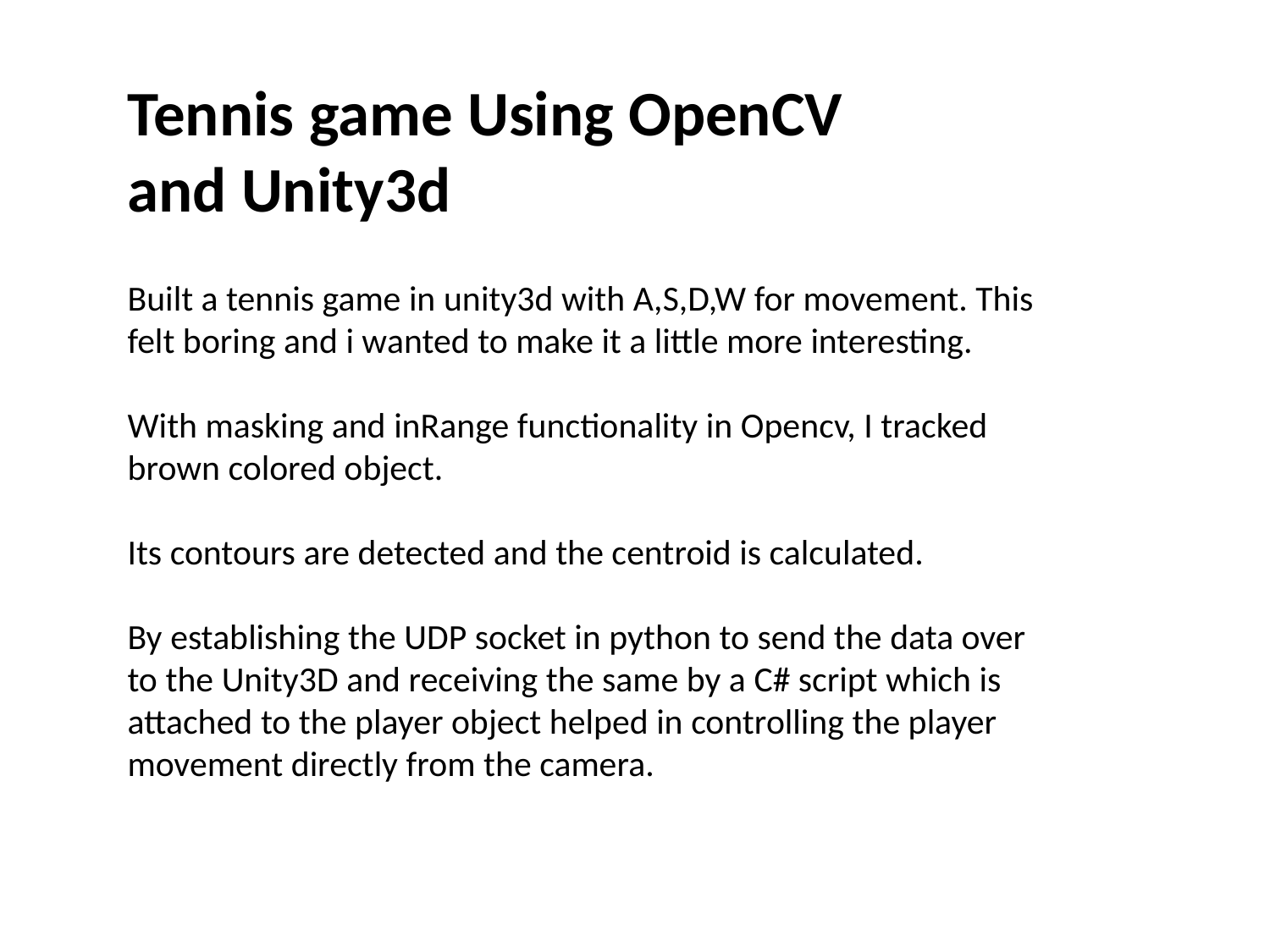

Tennis game Using OpenCV
and Unity3d

Built a tennis game in unity3d with A,S,D,W for movement. This felt boring and i wanted to make it a little more interesting.
With masking and inRange functionality in Opencv, I tracked brown colored object.

Its contours are detected and the centroid is calculated.
By establishing the UDP socket in python to send the data over to the Unity3D and receiving the same by a C# script which is attached to the player object helped in controlling the player movement directly from the camera.